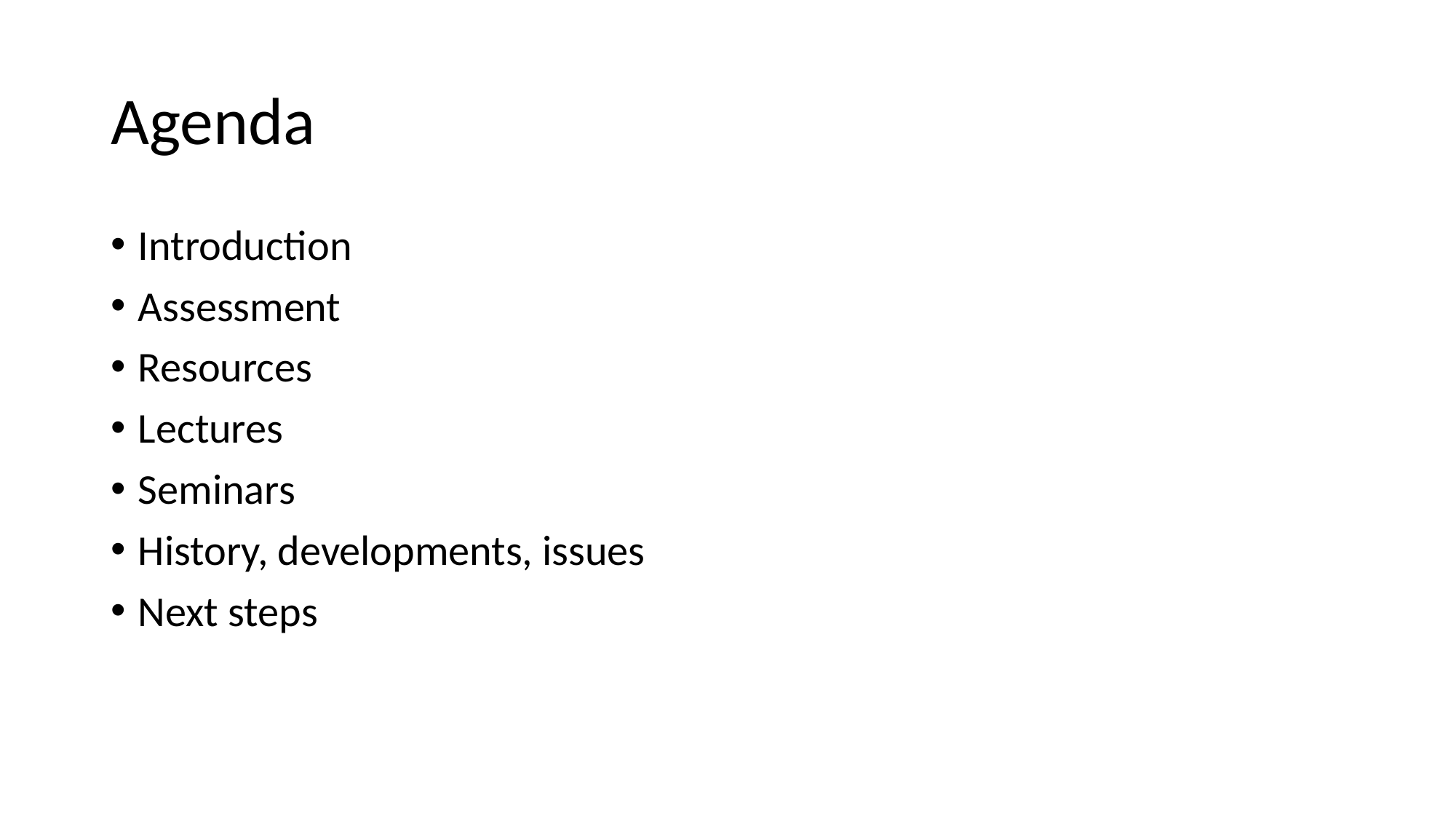

# Agenda
Introduction
Assessment
Resources
Lectures
Seminars
History, developments, issues
Next steps